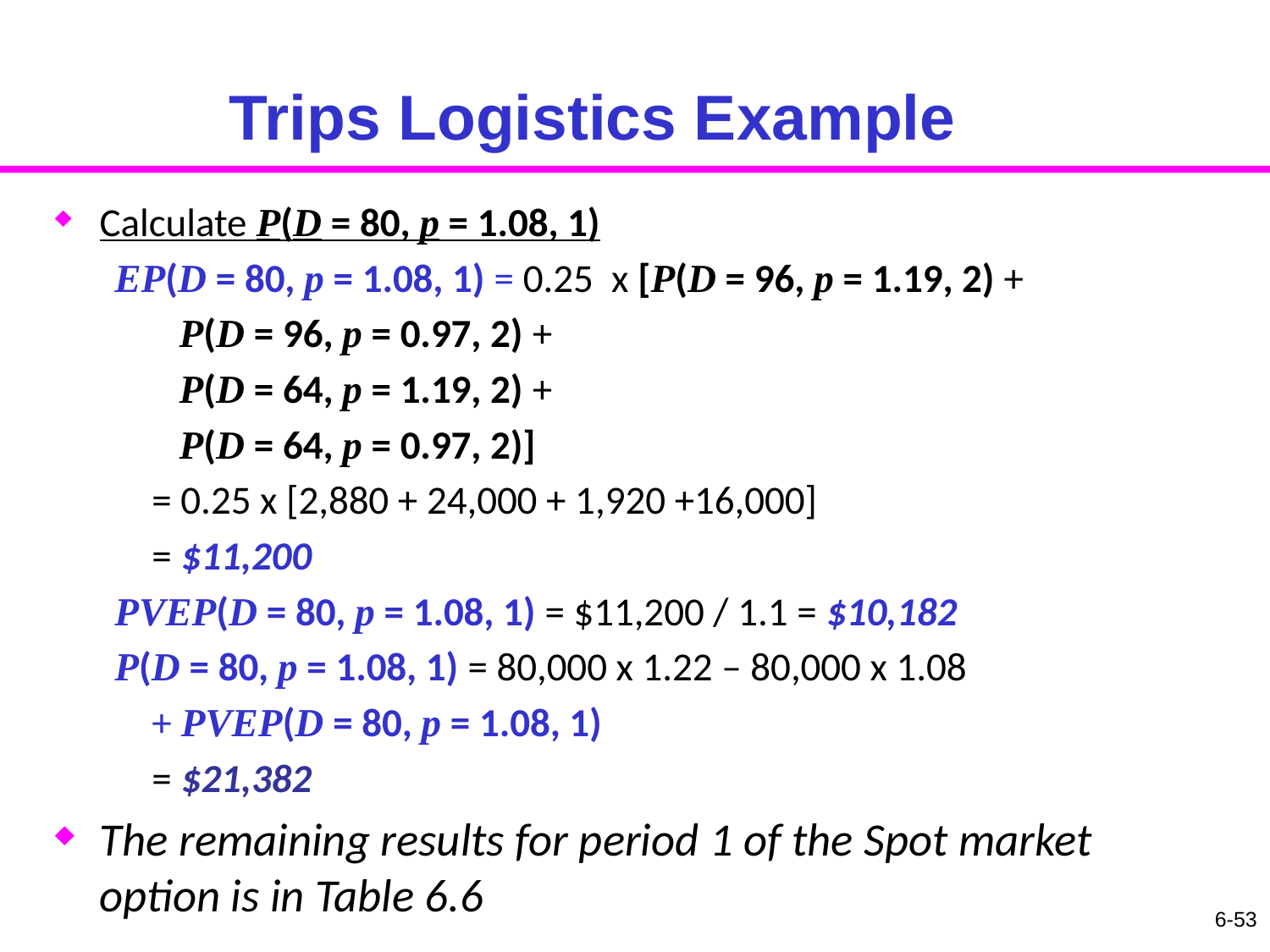

# Trips Logistics Example
Calculate P(D = 80, p = 1.08, 1)
EP(D = 80, p = 1.08, 1) = 0.25  x [P(D = 96, p = 1.19, 2) +
		   P(D = 96, p = 0.97, 2) +
		   P(D = 64, p = 1.19, 2) +
		   P(D = 64, p = 0.97, 2)]
		= 0.25 x [2,880 + 24,000 + 1,920 +16,000]
		= $11,200
PVEP(D = 80, p = 1.08, 1) = $11,200 / 1.1 = $10,182
P(D = 80, p = 1.08, 1) = 80,000 x 1.22 – 80,000 x 1.08
						+ PVEP(D = 80, p = 1.08, 1)
						= $21,382
The remaining results for period 1 of the Spot market option is in Table 6.6
6-53